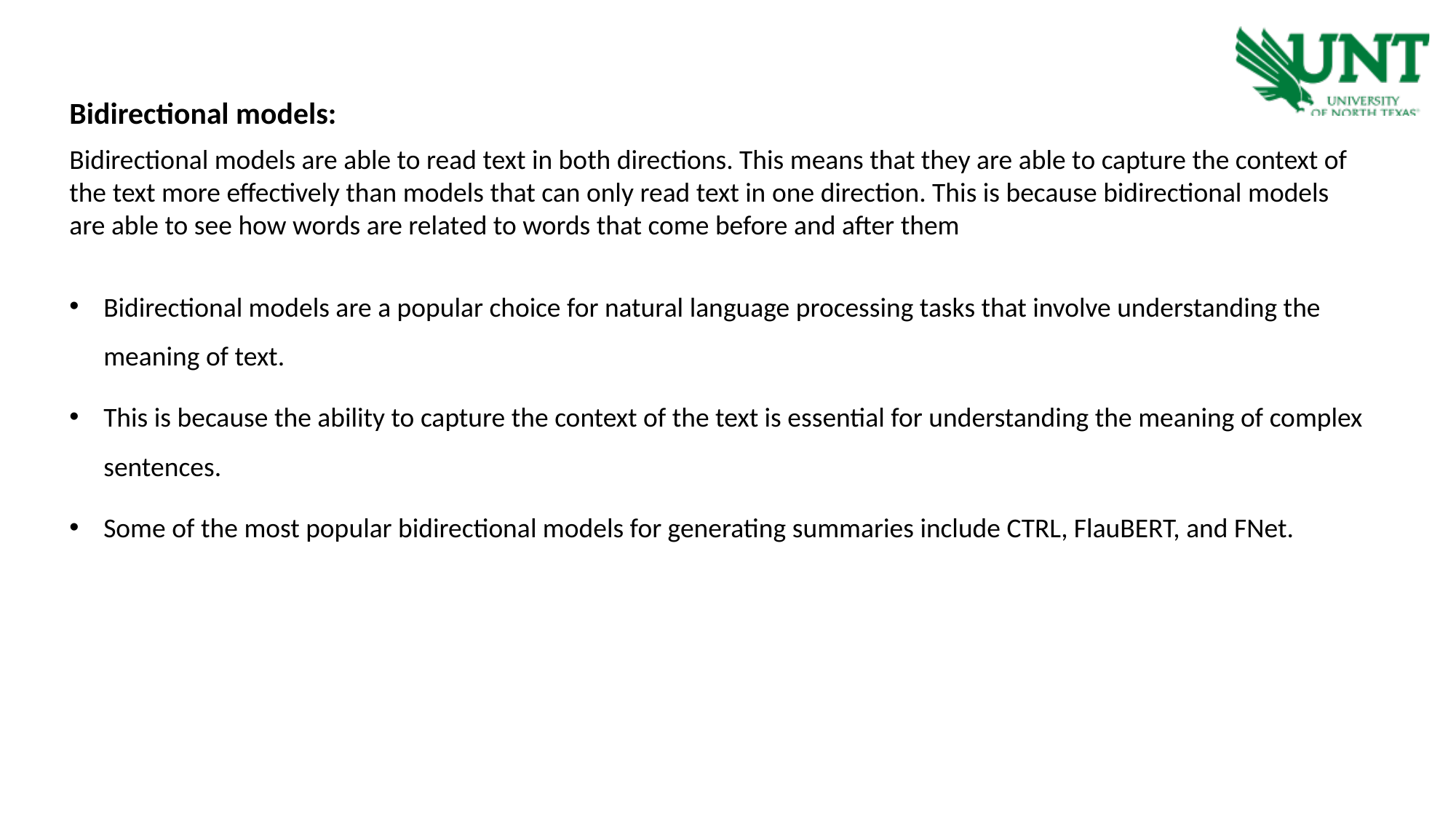

Bidirectional models:
Bidirectional models are able to read text in both directions. This means that they are able to capture the context of the text more effectively than models that can only read text in one direction. This is because bidirectional models are able to see how words are related to words that come before and after them

Bidirectional models are a popular choice for natural language processing tasks that involve understanding the meaning of text.
This is because the ability to capture the context of the text is essential for understanding the meaning of complex sentences.
Some of the most popular bidirectional models for generating summaries include CTRL, FlauBERT, and FNet.